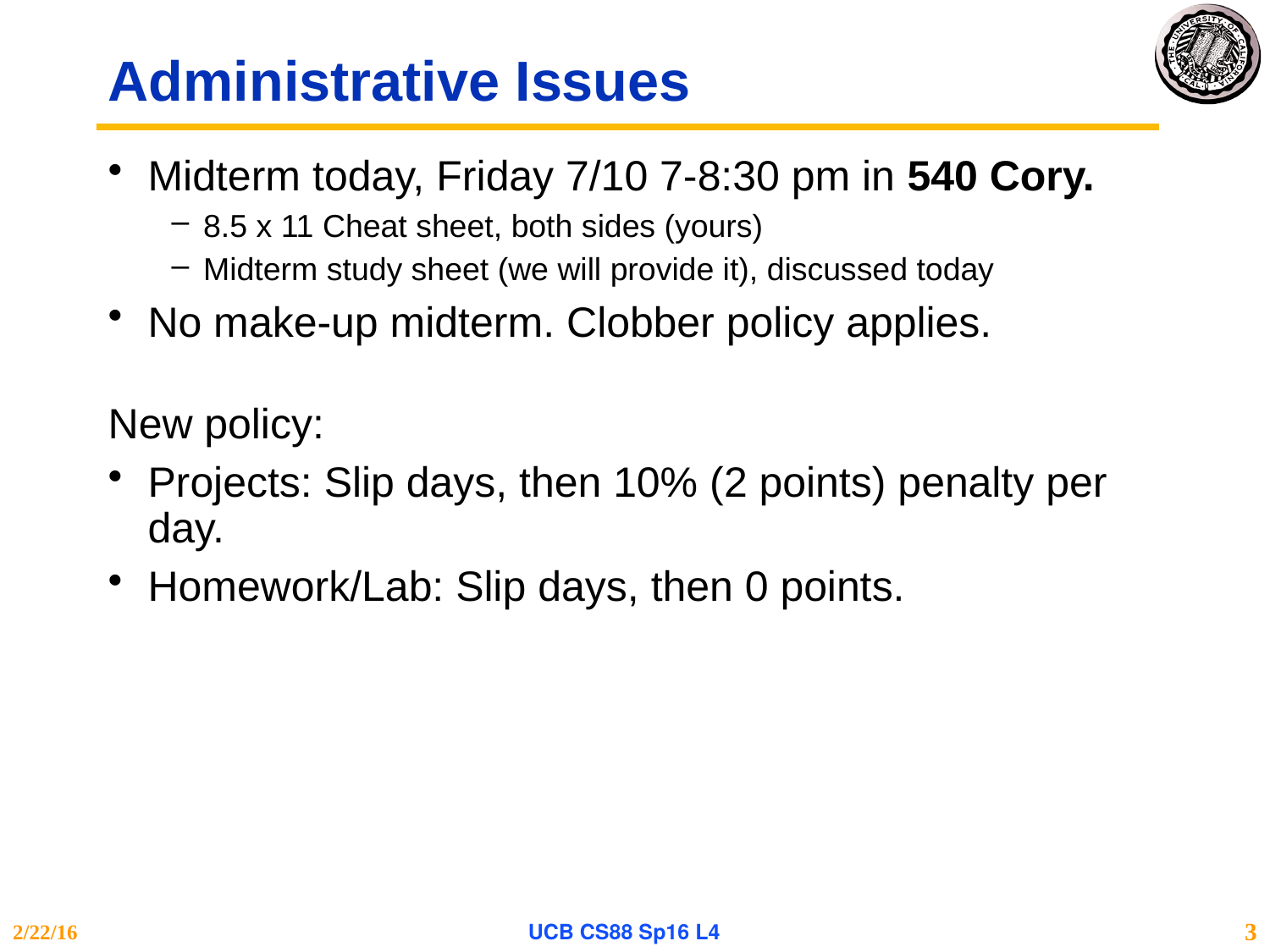

# Administrative Issues
Midterm today, Friday 7/10 7-8:30 pm in 540 Cory.
8.5 x 11 Cheat sheet, both sides (yours)
Midterm study sheet (we will provide it), discussed today
No make-up midterm. Clobber policy applies.

New policy:
Projects: Slip days, then 10% (2 points) penalty per day.
Homework/Lab: Slip days, then 0 points.
2/22/16
UCB CS88 Sp16 L4
3